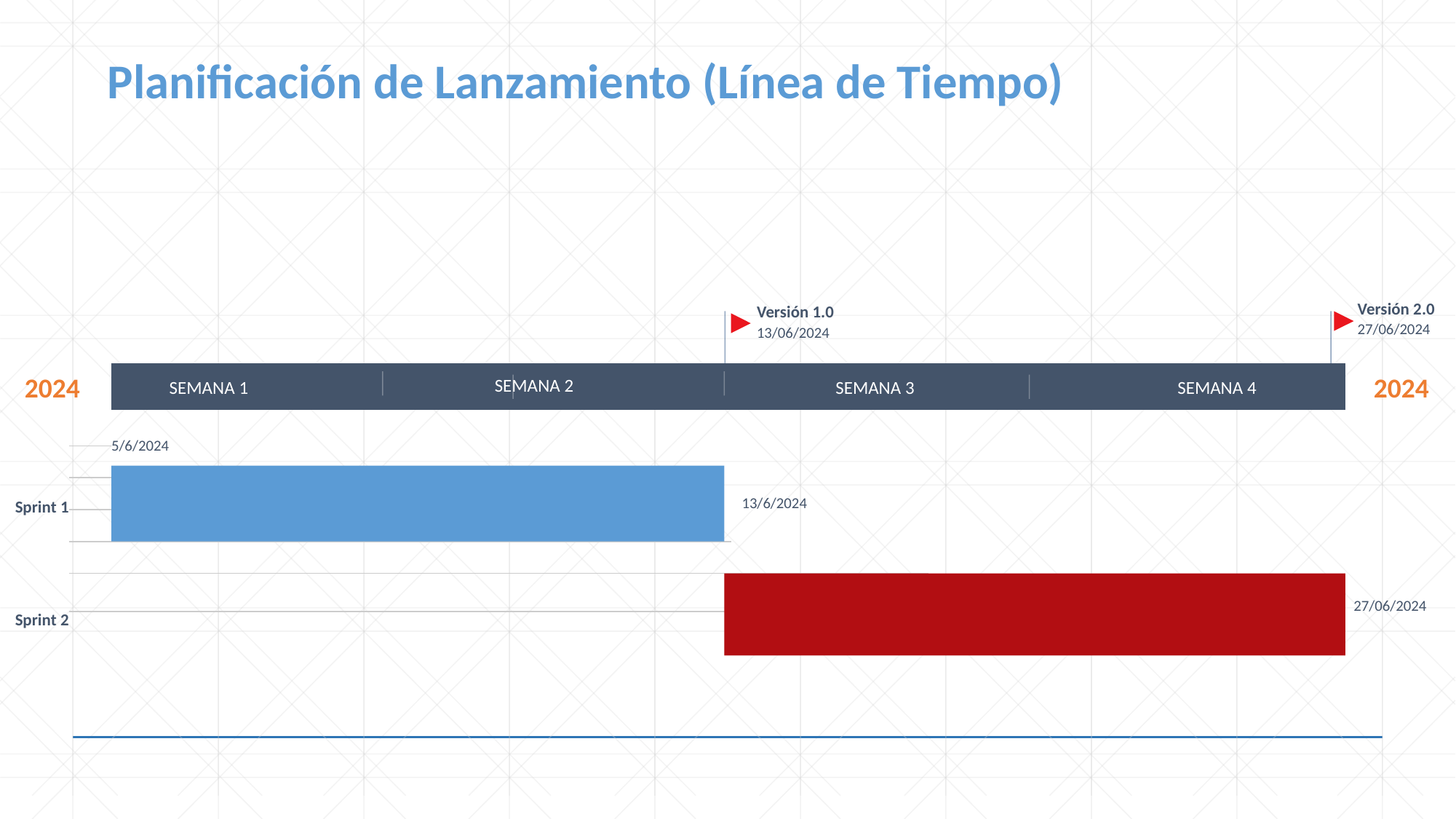

Planificación de Lanzamiento (Línea de Tiempo)
Versión 2.0
Versión 1.0

27/06/2024
13/06/2024

2024
2024

SEMANA 2

SEMANA 3
SEMANA 1
SEMANA 4
5/6/2024

13/6/2024
Sprint 1

27/06/2024

Sprint 2